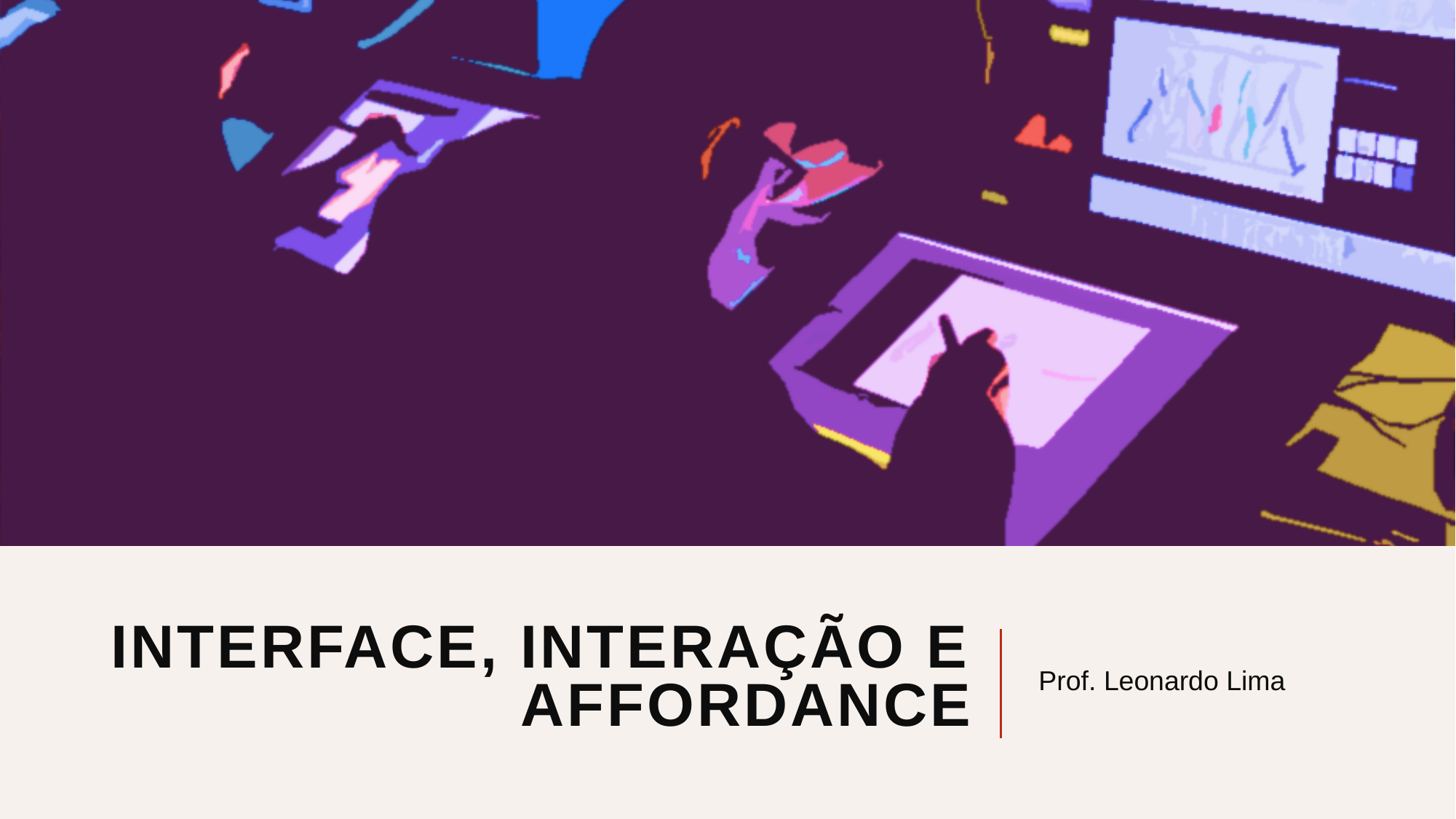

# Interface, Interação e Affordance
Prof. Leonardo Lima